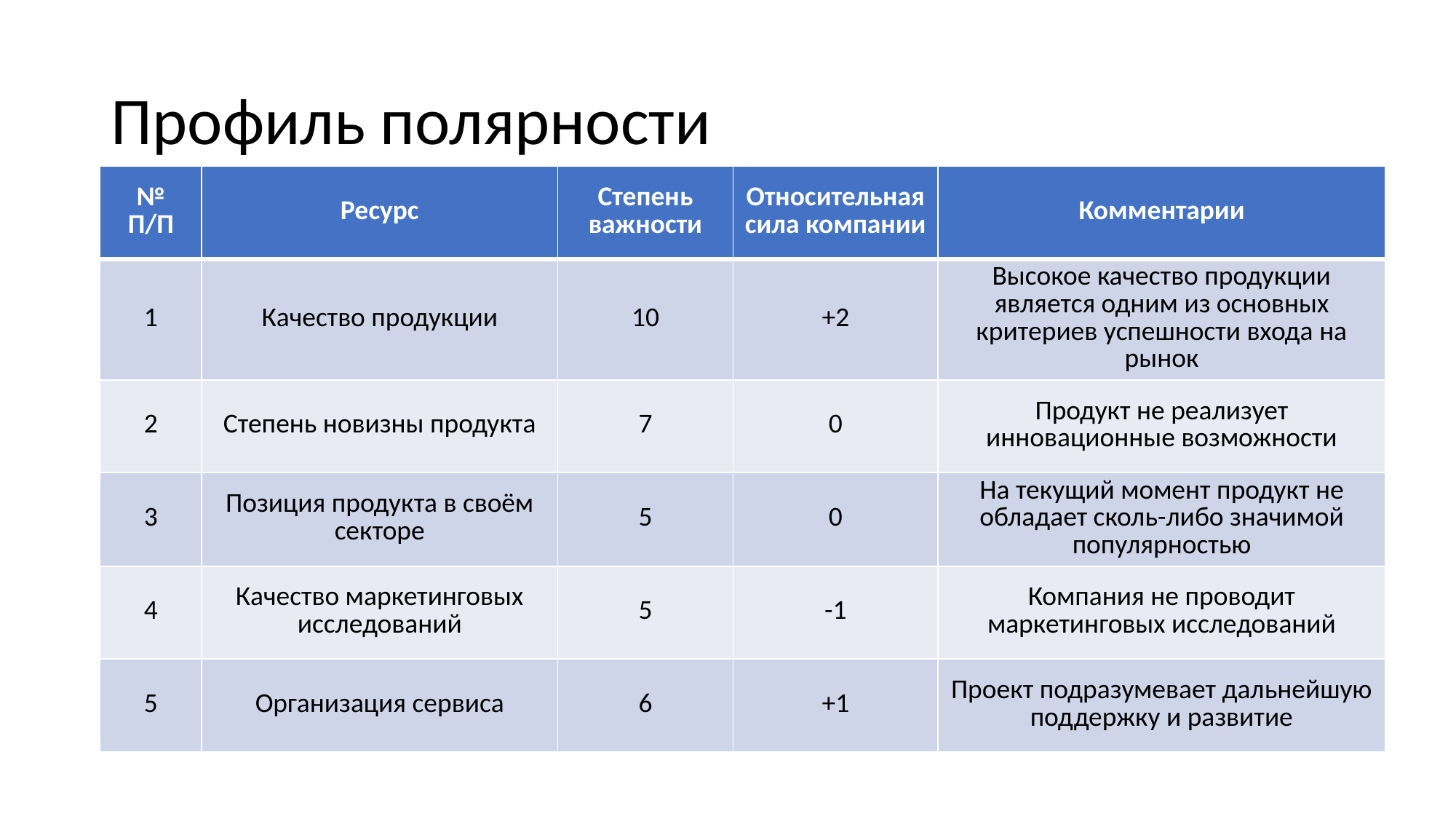

# Профиль полярности
| № П/П | Ресурс | Степень важности | Относительная сила компании | Комментарии |
| --- | --- | --- | --- | --- |
| 1 | Качество продукции | 10 | +2 | Высокое качество продукции является одним из основных критериев успешности входа на рынок |
| 2 | Степень новизны продукта | 7 | 0 | Продукт не реализует инновационные возможности |
| 3 | Позиция продукта в своём секторе | 5 | 0 | На текущий момент продукт не обладает сколь-либо значимой популярностью |
| 4 | Качество маркетинговых исследований | 5 | -1 | Компания не проводит маркетинговых исследований |
| 5 | Организация сервиса | 6 | +1 | Проект подразумевает дальнейшую поддержку и развитие |